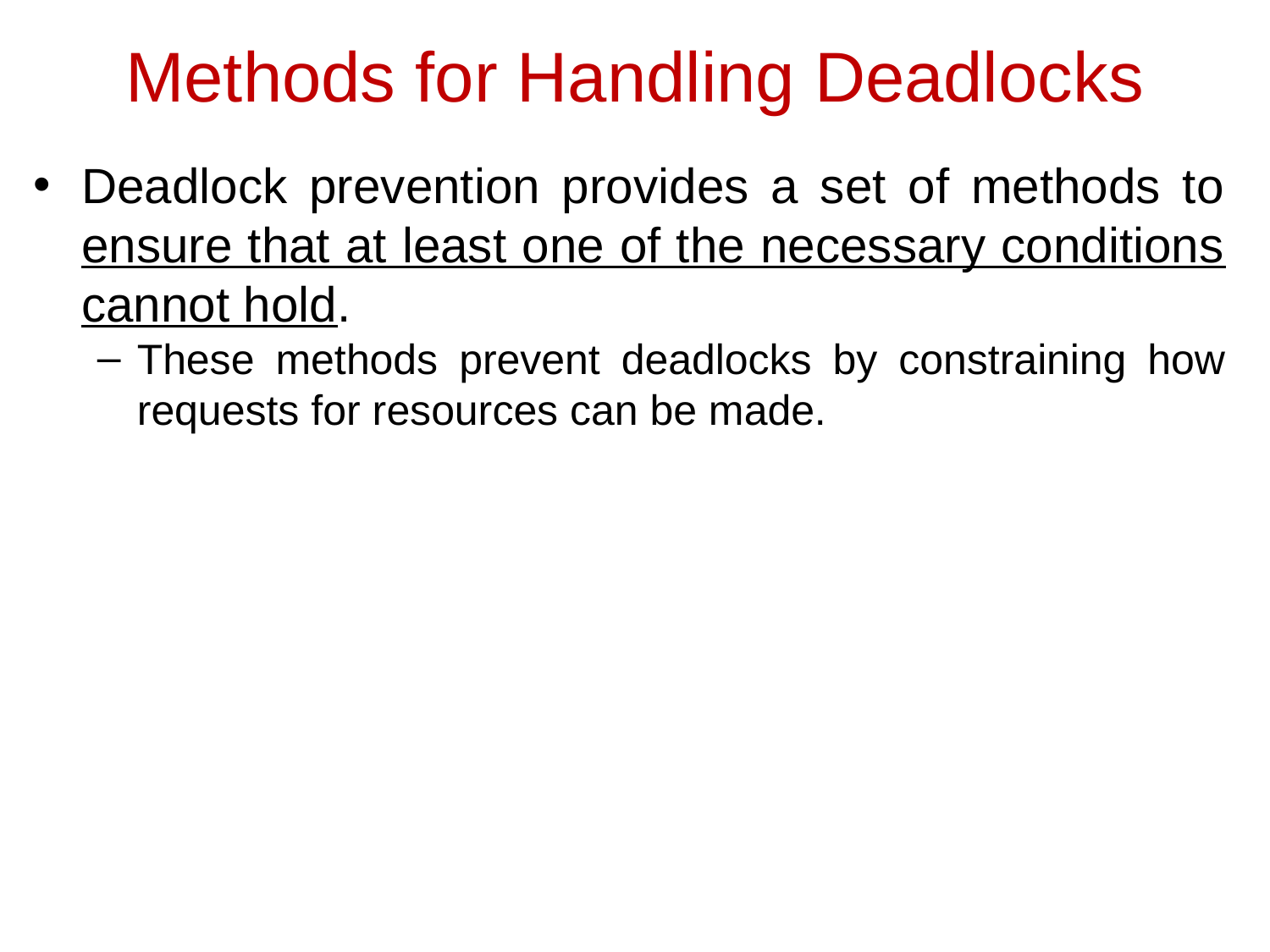

# Methods for Handling Deadlocks
Deadlock prevention provides a set of methods to ensure that at least one of the necessary conditions cannot hold.
These methods prevent deadlocks by constraining how requests for resources can be made.